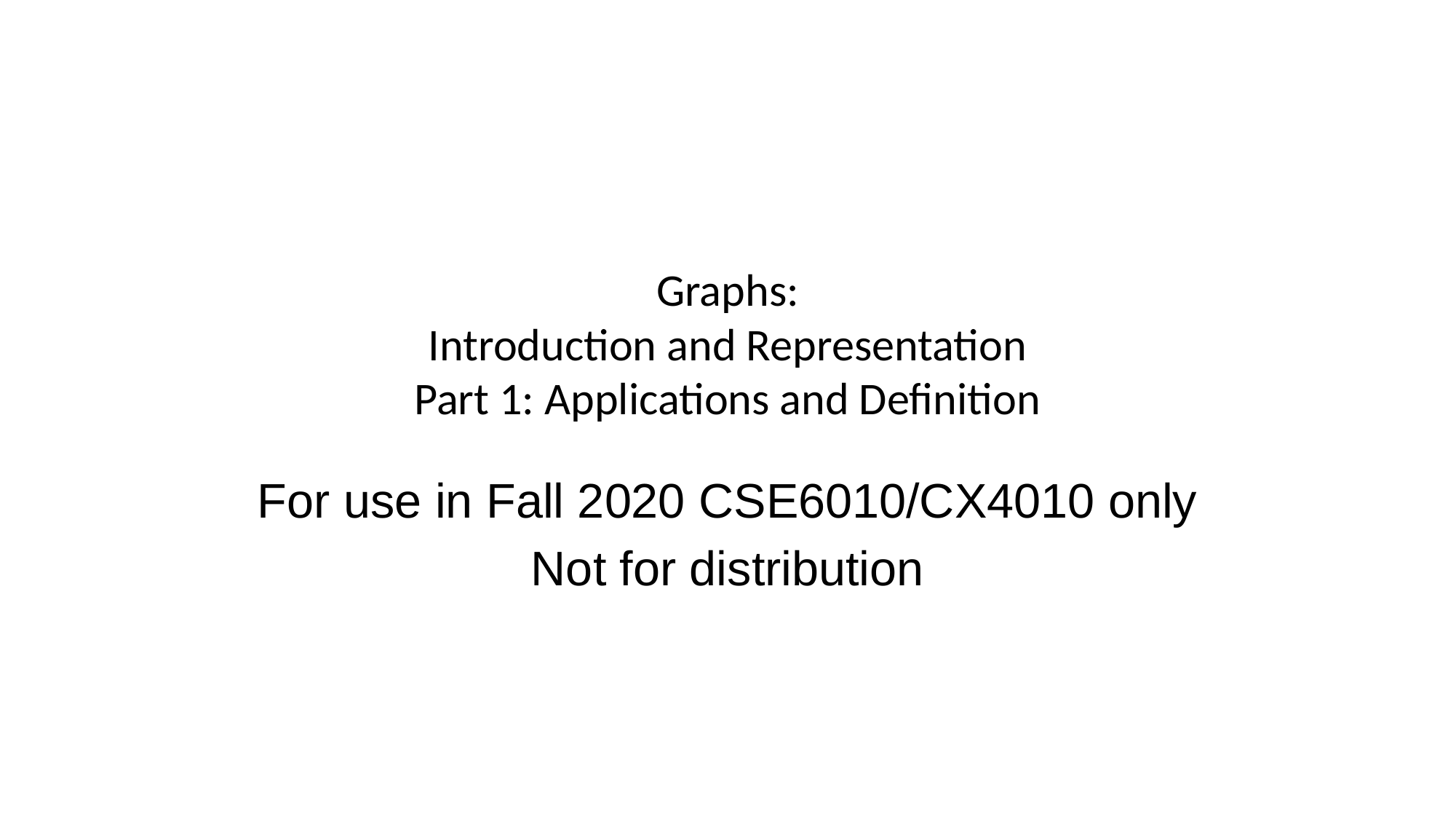

# Graphs: Introduction and Representation Part 1: Applications and Definition
For use in Fall 2020 CSE6010/CX4010 only
Not for distribution